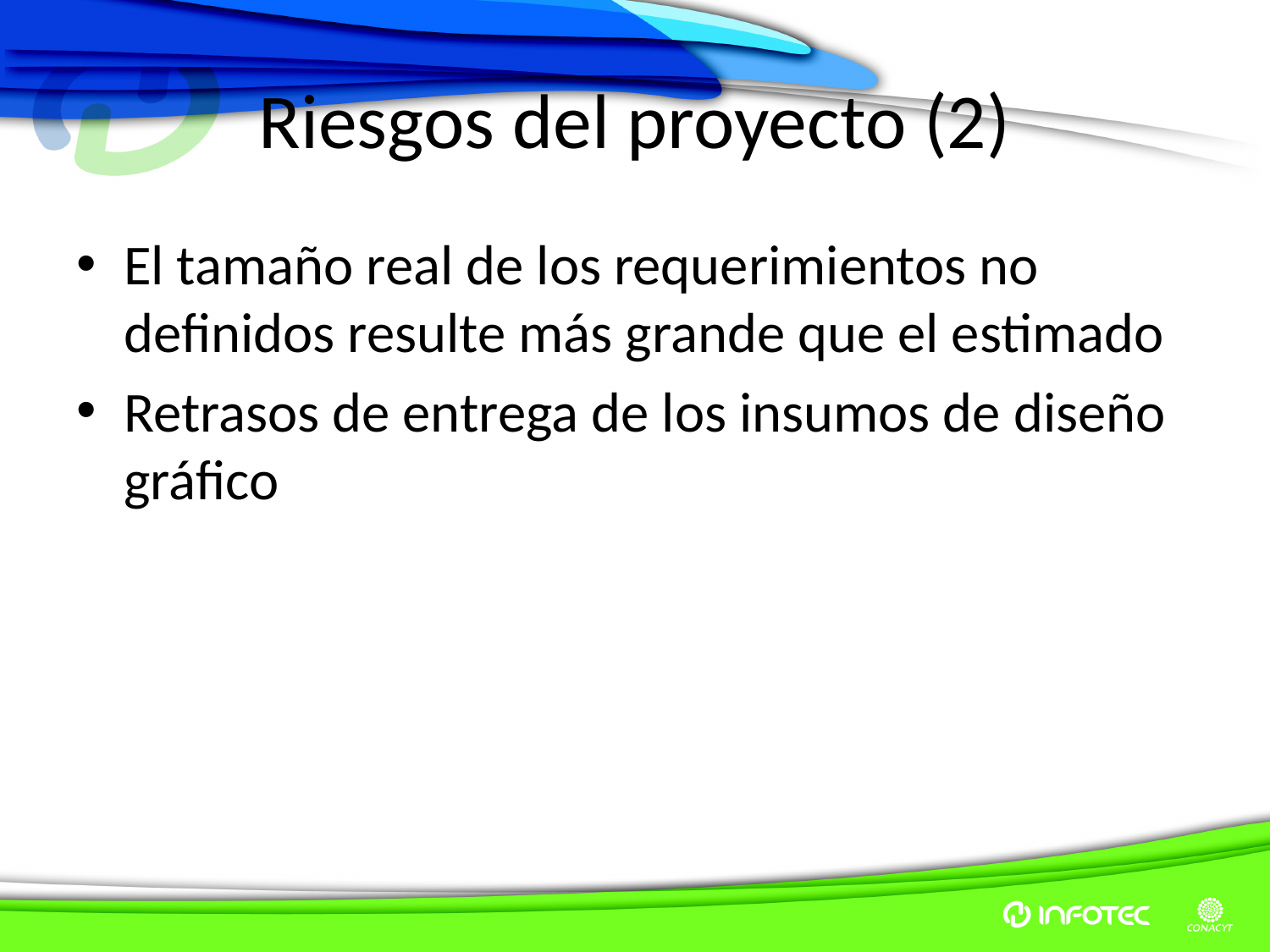

# Riesgos del proyecto (2)
El tamaño real de los requerimientos no definidos resulte más grande que el estimado
Retrasos de entrega de los insumos de diseño gráfico